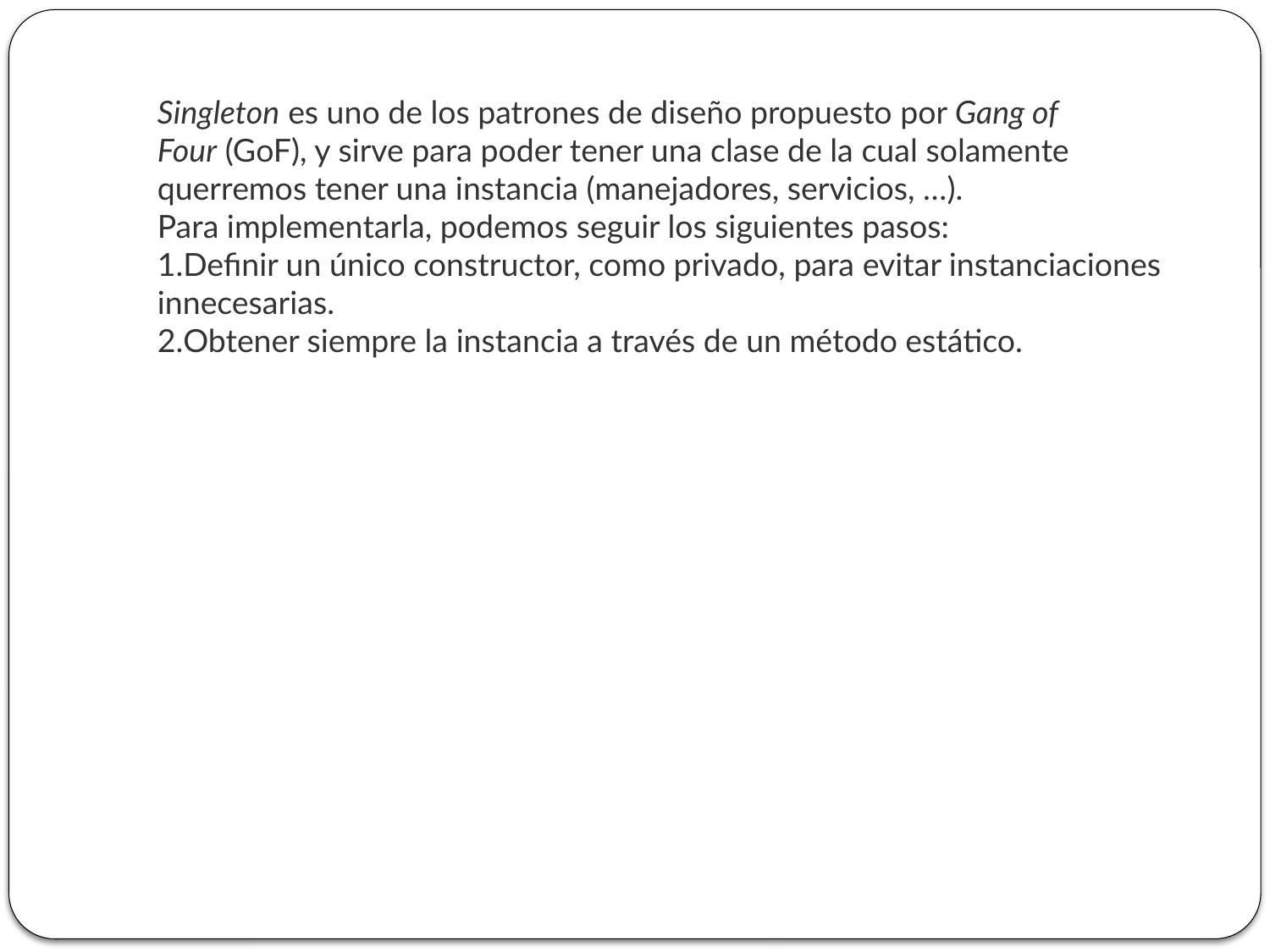

Singleton es uno de los patrones de diseño propuesto por Gang of Four (GoF), y sirve para poder tener una clase de la cual solamente querremos tener una instancia (manejadores, servicios, …).
Para implementarla, podemos seguir los siguientes pasos:
Definir un único constructor, como privado, para evitar instanciaciones innecesarias.
Obtener siempre la instancia a través de un método estático.